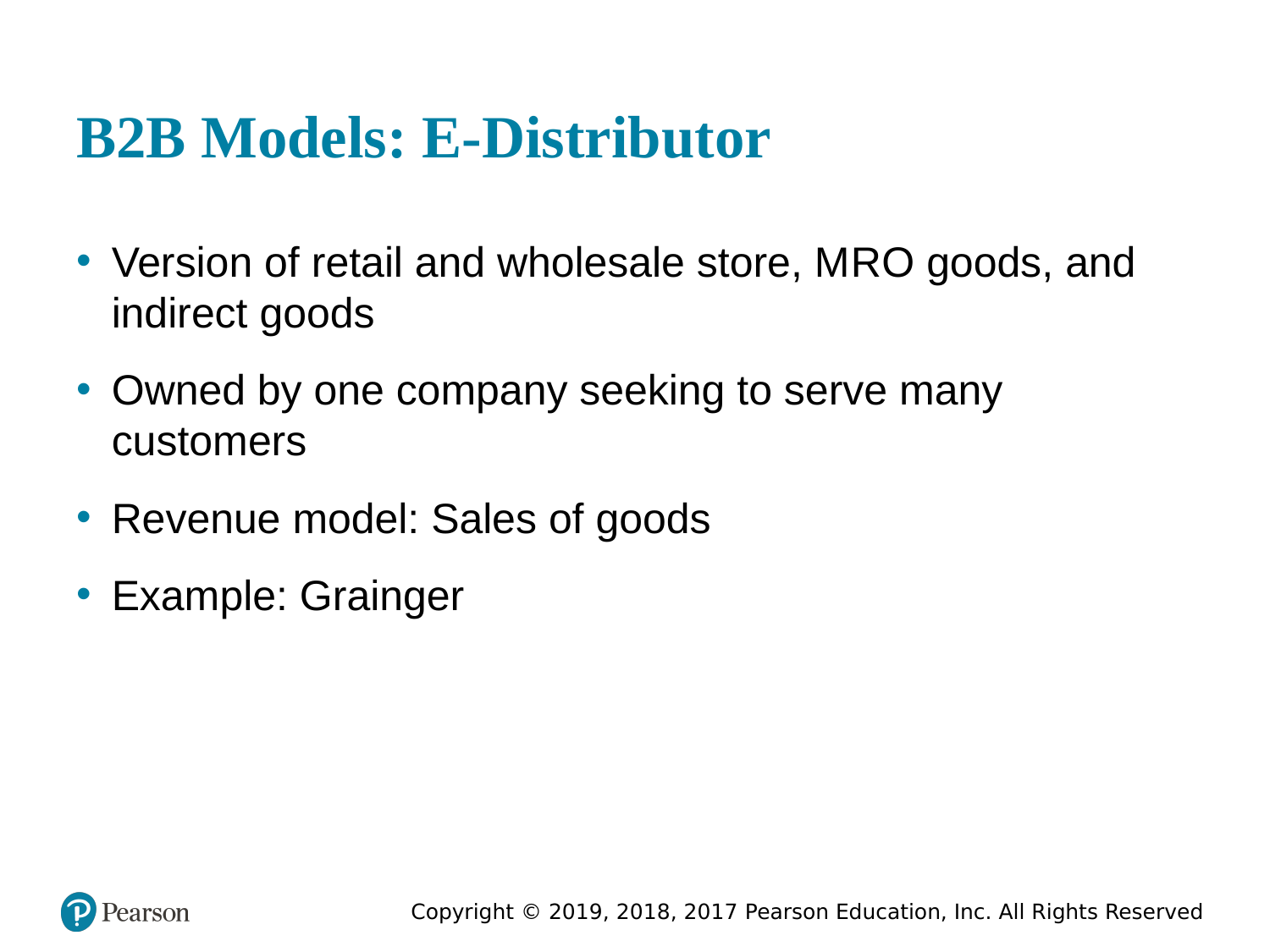

# B2B Models: E-Distributor
Version of retail and wholesale store, M R O goods, and indirect goods
Owned by one company seeking to serve many customers
Revenue model: Sales of goods
Example: Grainger